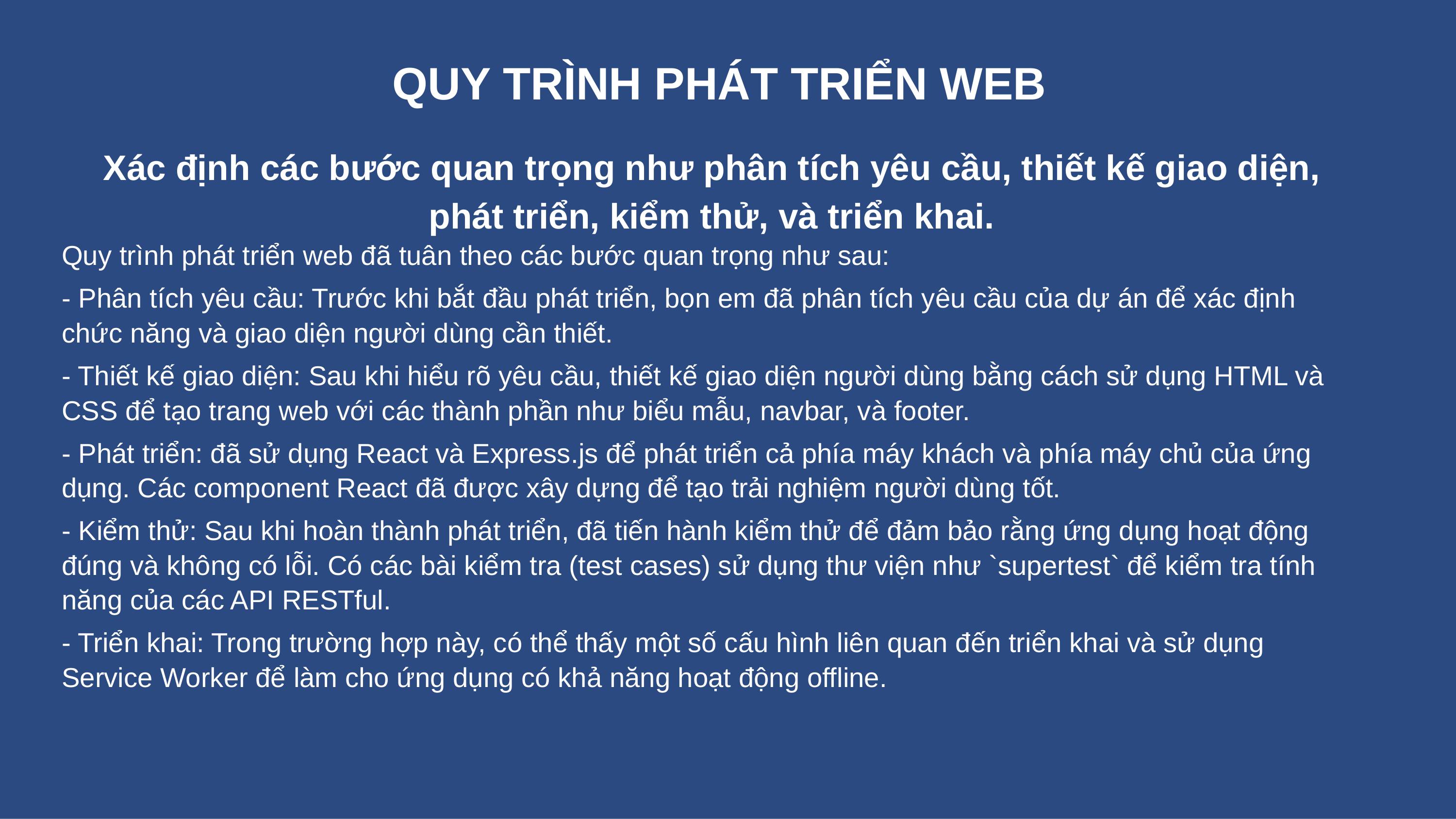

QUY TRÌNH PHÁT TRIỂN WEB
Xác định các bước quan trọng như phân tích yêu cầu, thiết kế giao diện, phát triển, kiểm thử, và triển khai.
Quy trình phát triển web đã tuân theo các bước quan trọng như sau:
- Phân tích yêu cầu: Trước khi bắt đầu phát triển, bọn em đã phân tích yêu cầu của dự án để xác định chức năng và giao diện người dùng cần thiết.
- Thiết kế giao diện: Sau khi hiểu rõ yêu cầu, thiết kế giao diện người dùng bằng cách sử dụng HTML và CSS để tạo trang web với các thành phần như biểu mẫu, navbar, và footer.
- Phát triển: đã sử dụng React và Express.js để phát triển cả phía máy khách và phía máy chủ của ứng dụng. Các component React đã được xây dựng để tạo trải nghiệm người dùng tốt.
- Kiểm thử: Sau khi hoàn thành phát triển, đã tiến hành kiểm thử để đảm bảo rằng ứng dụng hoạt động đúng và không có lỗi. Có các bài kiểm tra (test cases) sử dụng thư viện như `supertest` để kiểm tra tính năng của các API RESTful.
- Triển khai: Trong trường hợp này, có thể thấy một số cấu hình liên quan đến triển khai và sử dụng Service Worker để làm cho ứng dụng có khả năng hoạt động offline.
W A R L I C K
D A V I D